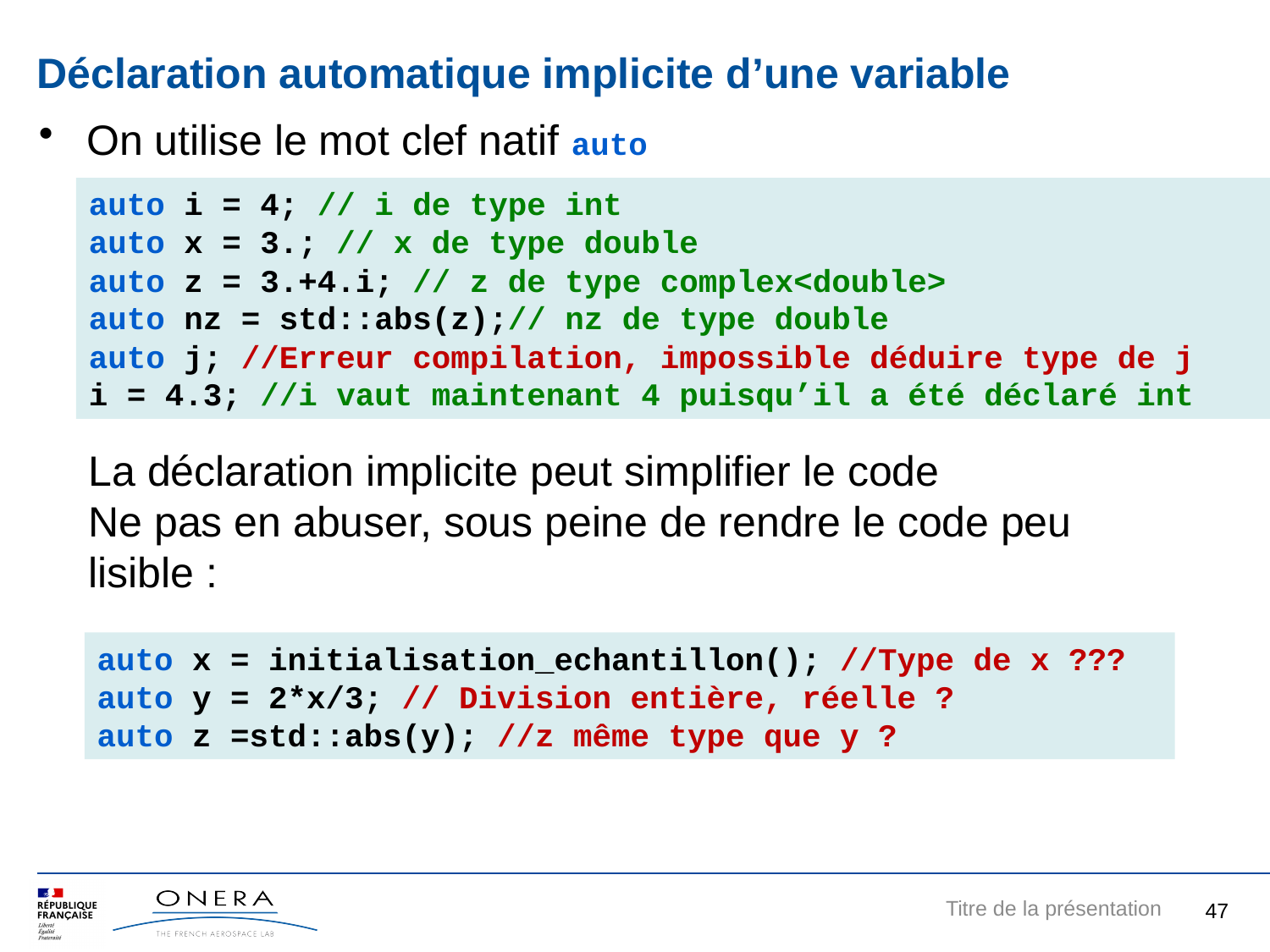

# Déclaration automatique implicite d’une variable
On utilise le mot clef natif auto
auto i = 4; // i de type int
auto x = 3.; // x de type double
auto z = 3.+4.i; // z de type complex<double>
auto nz = std::abs(z);// nz de type double
auto j; //Erreur compilation, impossible déduire type de j
i = 4.3; //i vaut maintenant 4 puisqu’il a été déclaré int
La déclaration implicite peut simplifier le code
Ne pas en abuser, sous peine de rendre le code peu lisible :
auto x = initialisation_echantillon(); //Type de x ???
auto y = 2*x/3; // Division entière, réelle ?
auto z =std::abs(y); //z même type que y ?
47
Titre de la présentation